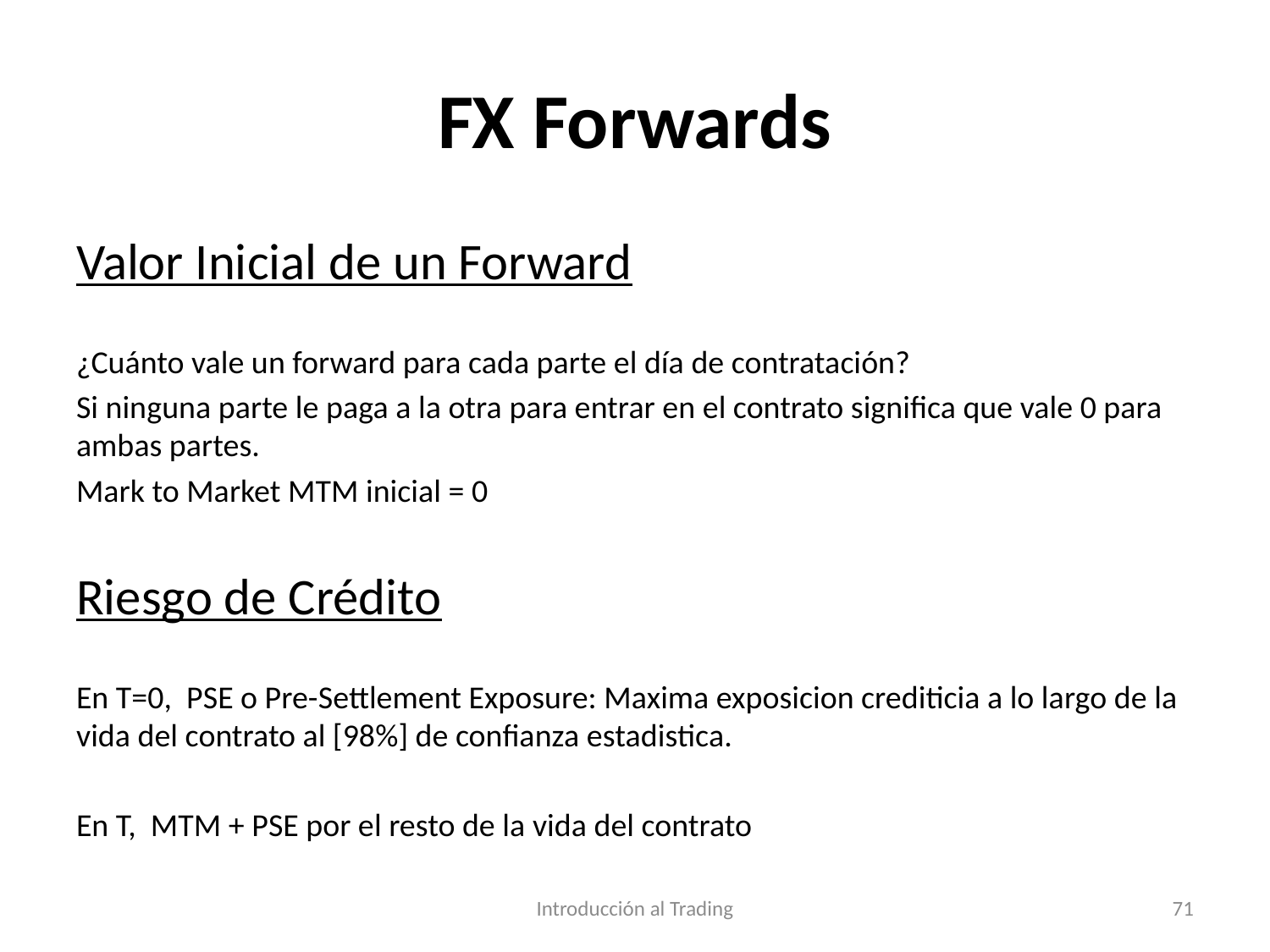

# FX Forwards
Valor Inicial de un Forward

¿Cuánto vale un forward para cada parte el día de contratación?
Si ninguna parte le paga a la otra para entrar en el contrato significa que vale 0 para ambas partes.
Mark to Market MTM inicial = 0

Riesgo de Crédito

En T=0,  PSE o Pre-Settlement Exposure: Maxima exposicion crediticia a lo largo de la vida del contrato al [98%] de confianza estadistica.

En T,  MTM + PSE por el resto de la vida del contrato

Introducción al Trading
71